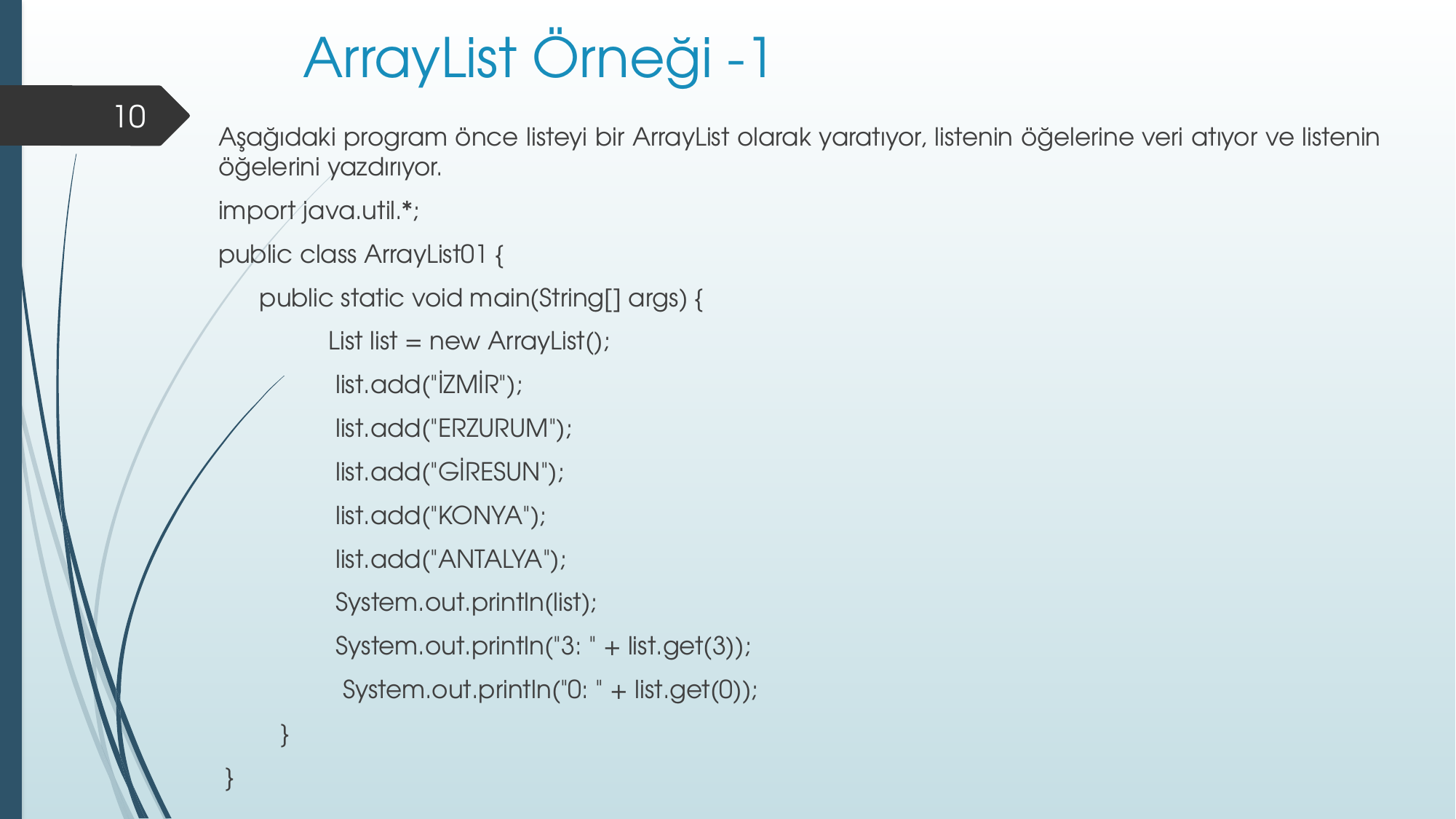

# ArrayList Örneği -1
10
Aşağıdaki program önce listeyi bir ArrayList olarak yaratıyor, listenin öğelerine veri atıyor ve listenin öğelerini yazdırıyor.
import java.util.*;
public class ArrayList01 {
      public static void main(String[] args) {
                List list = new ArrayList();
                 list.add("İZMİR");
                 list.add("ERZURUM");
                 list.add("GİRESUN");
                 list.add("KONYA");
                 list.add("ANTALYA");
                 System.out.println(list);
                 System.out.println("3: " + list.get(3));
                  System.out.println("0: " + list.get(0));
         }
 }